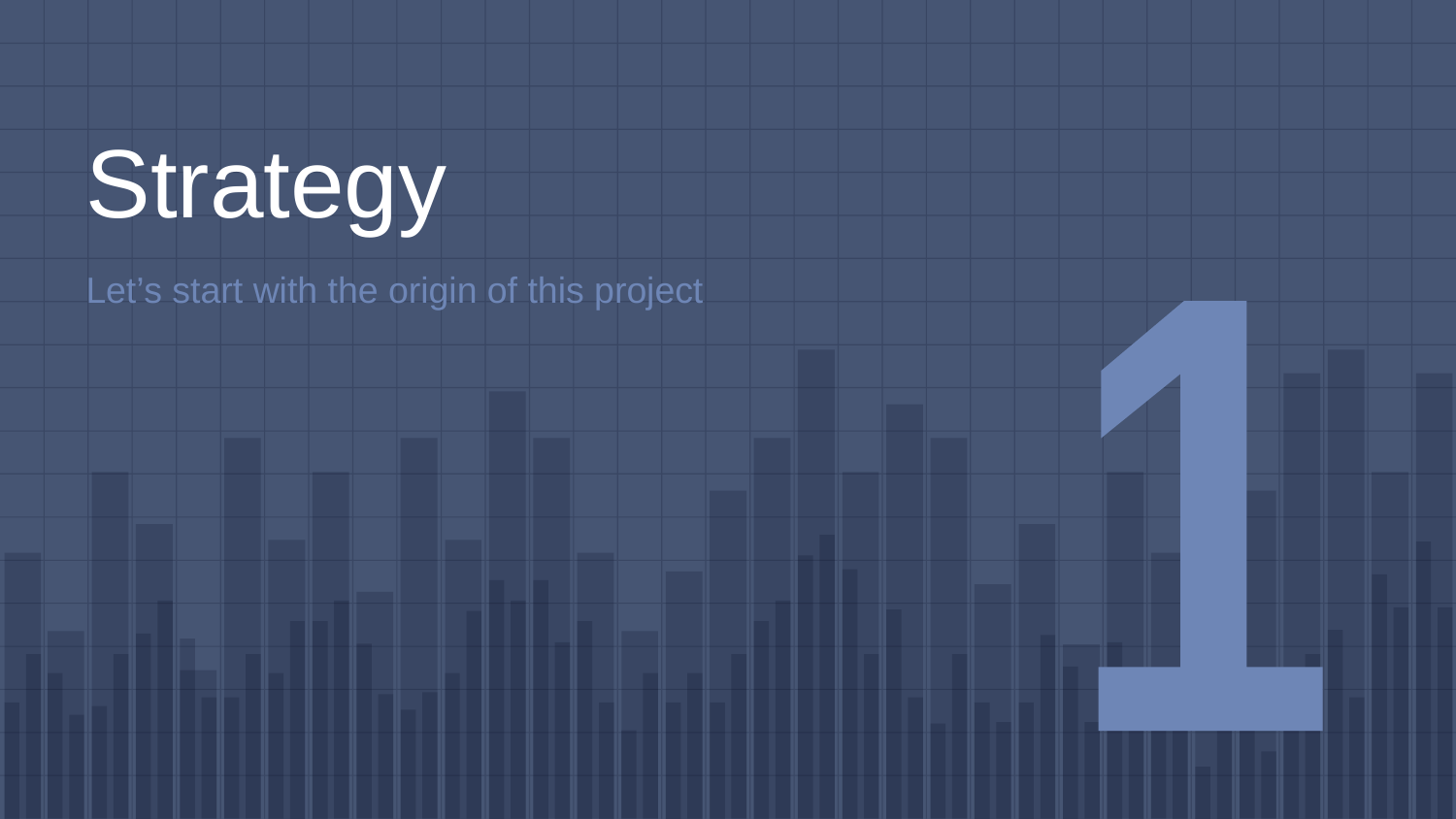

# Strategy
Let’s start with the origin of this project

1